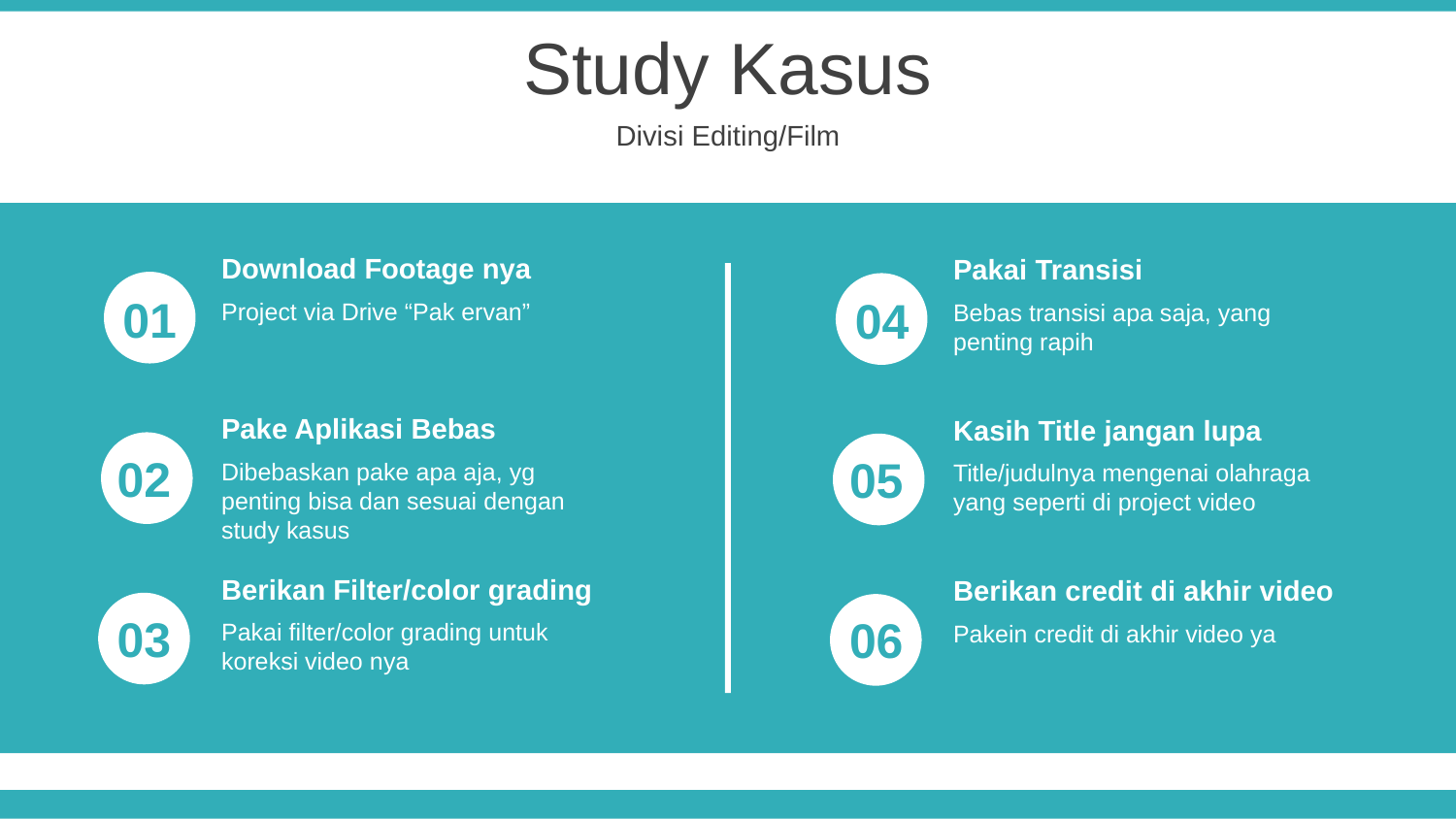

Study Kasus
Divisi Editing/Film

Download Footage nya
Project via Drive “Pak ervan”
Pakai Transisi
Bebas transisi apa saja, yang penting rapih

01
04
Pake Aplikasi Bebas
Dibebaskan pake apa aja, yg penting bisa dan sesuai dengan study kasus
Kasih Title jangan lupa
Title/judulnya mengenai olahraga yang seperti di project video

02
05
Berikan Filter/color grading
Pakai filter/color grading untuk koreksi video nya
Berikan credit di akhir video
Pakein credit di akhir video ya

03
06